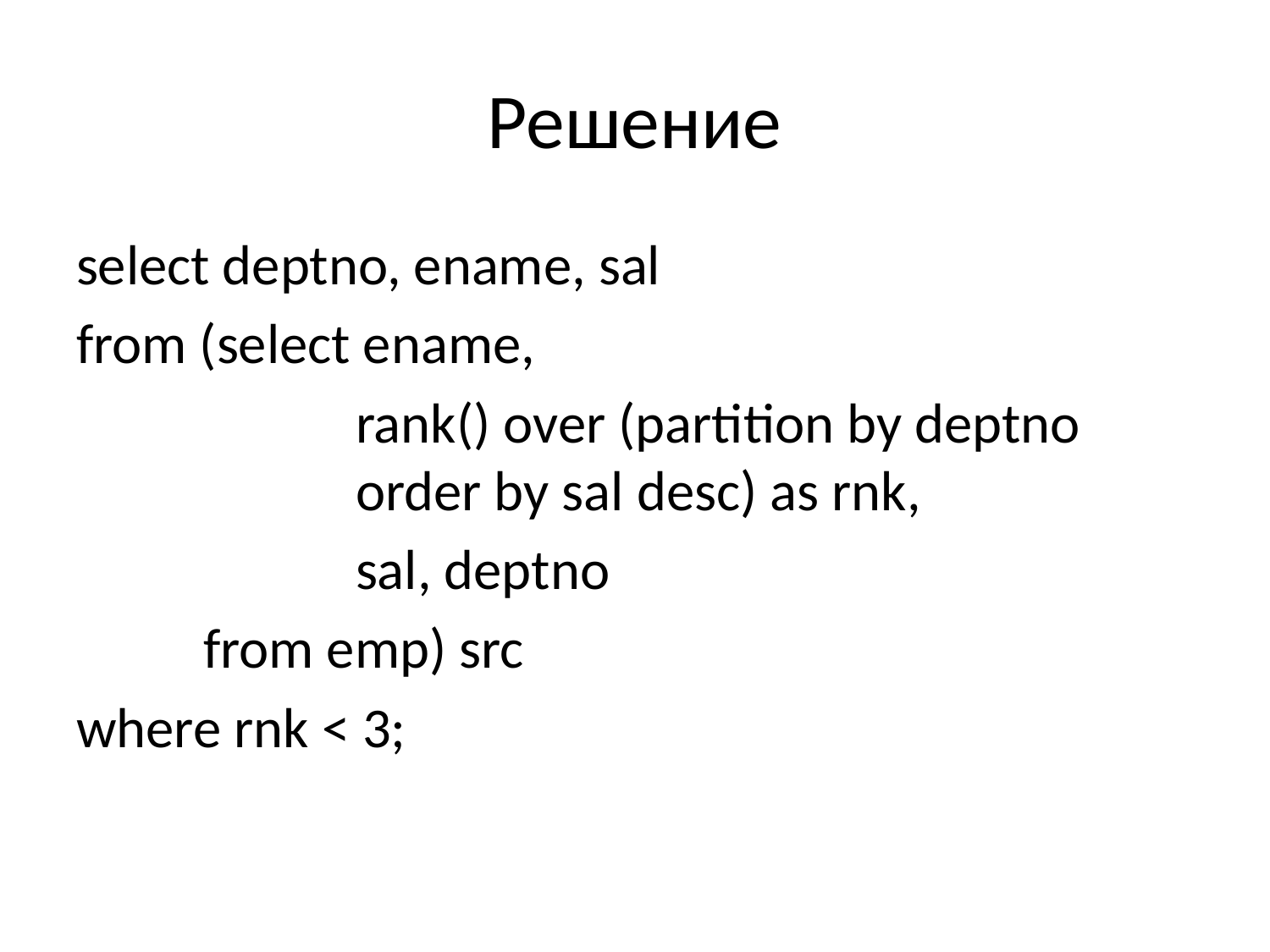

# Решение
select deptno, ename, sal
from (select ename,
		  rank() over (partition by deptno 		  order by sal desc) as rnk,
		  sal, deptno
      	from emp) src
where rnk < 3;